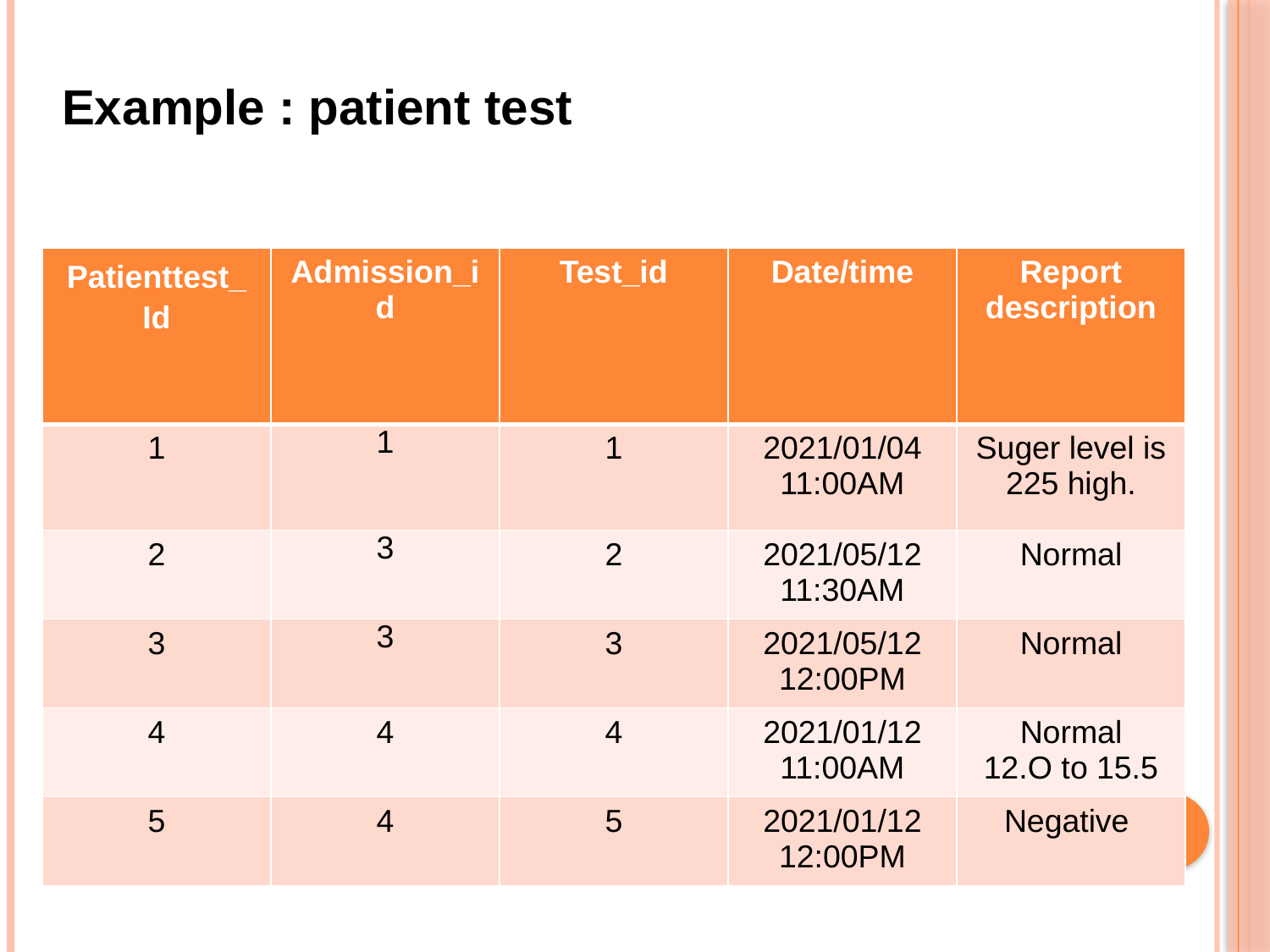

Example : patient test
| Patienttest\_ Id | Admission\_id | Test\_id | Date/time | Report description |
| --- | --- | --- | --- | --- |
| 1 | 1 | 1 | 2021/01/04 11:00AM | Suger level is 225 high. |
| 2 | 3 | 2 | 2021/05/12 11:30AM | Normal |
| 3 | 3 | 3 | 2021/05/12 12:00PM | Normal |
| 4 | 4 | 4 | 2021/01/12 11:00AM | Normal 12.O to 15.5 |
| 5 | 4 | 5 | 2021/01/12 12:00PM | Negative |